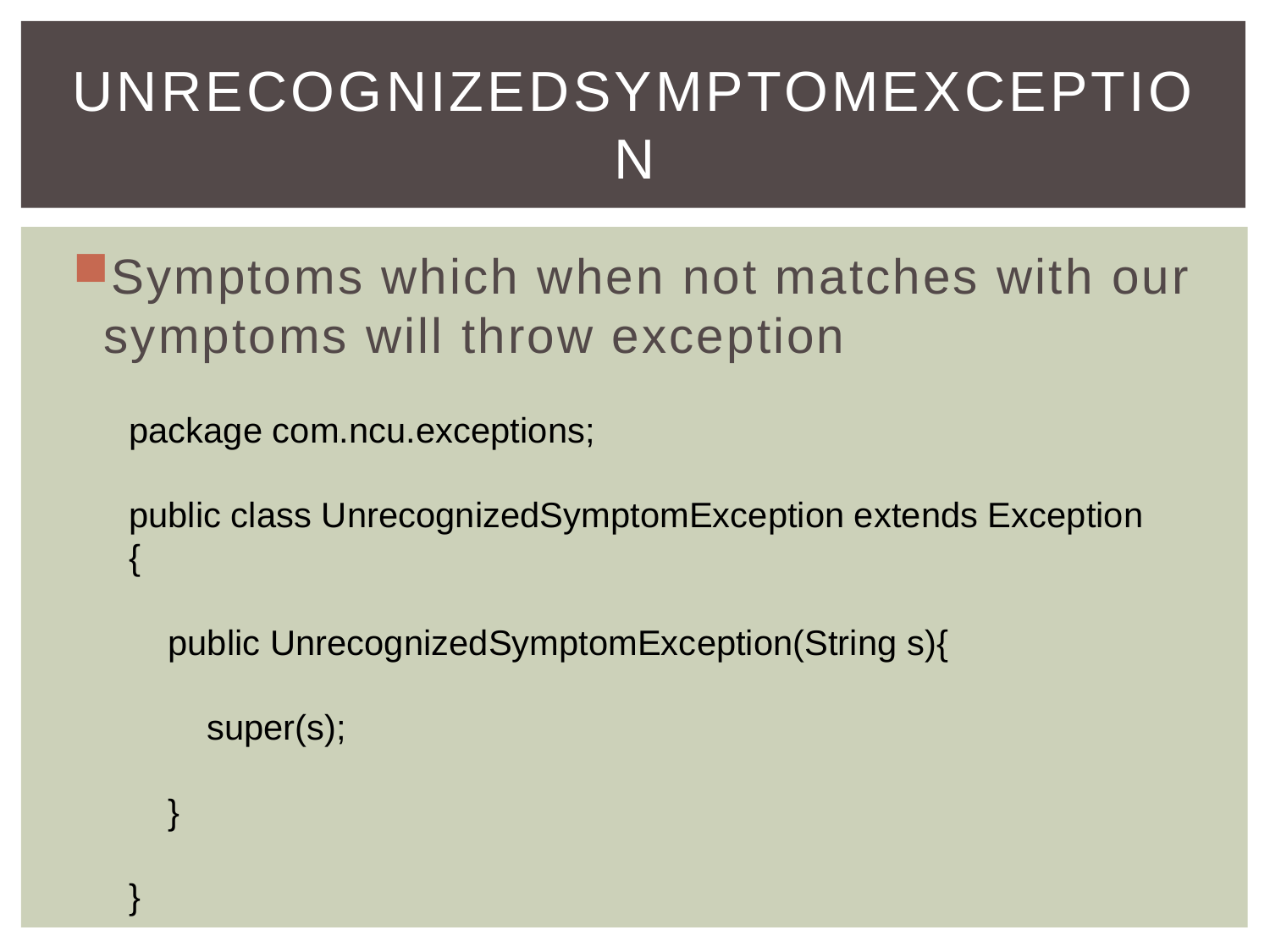

# UnrecognizedSymptomException
Symptoms which when not matches with our symptoms will throw exception
package com.ncu.exceptions;

public class UnrecognizedSymptomException extends Exception {

    public UnrecognizedSymptomException(String s){

        super(s);

    }

}